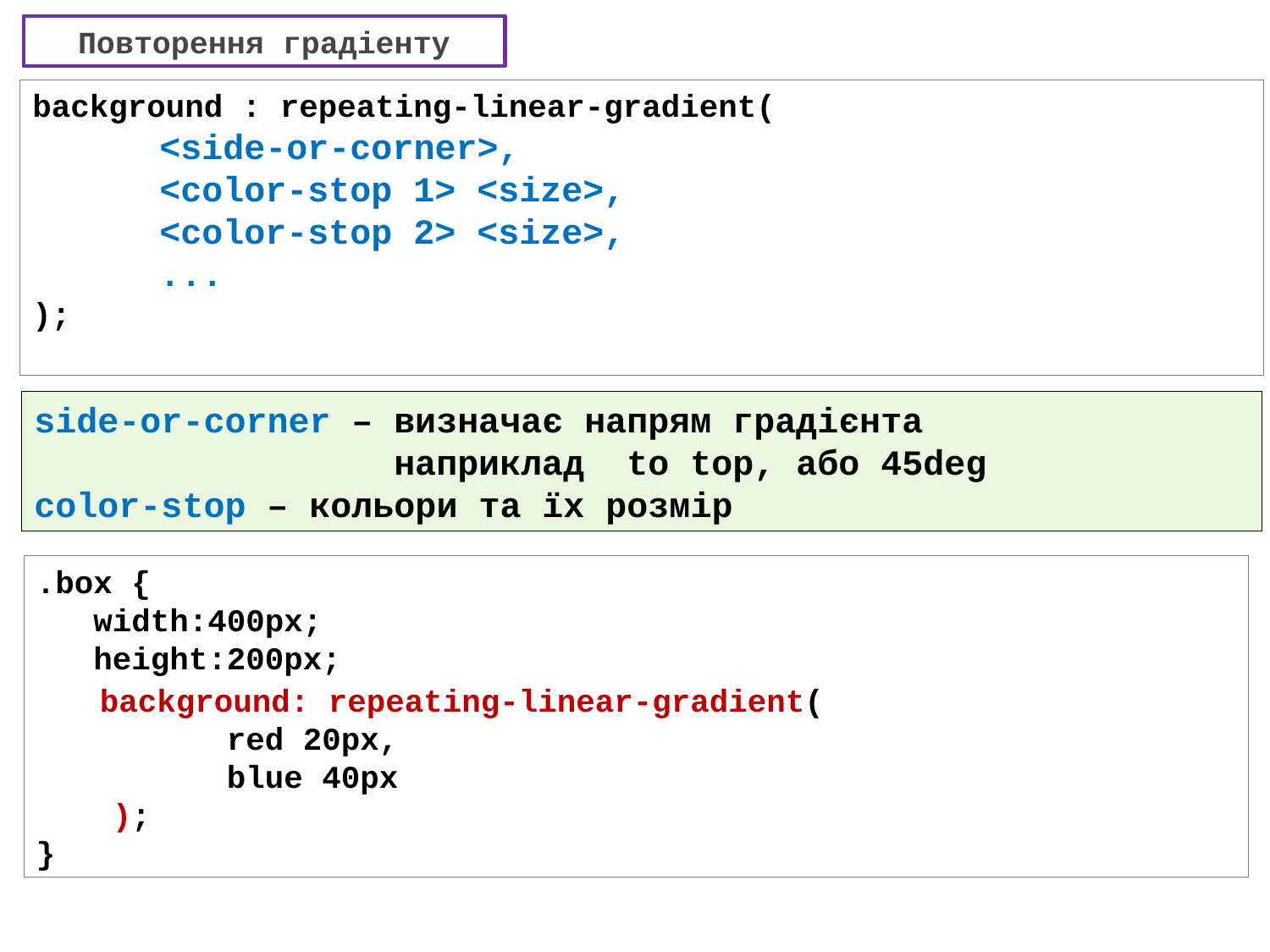

# Повторення градіенту
background : repeating-linear-gradient(
	<side-or-corner>,
      <color-stop 1> <size>,
      <color-stop 2> <size>,
      ...
);

side-or-corner – визначає напрям градієнта
                 наприклад  to top, або 45deg
color-stop – кольори та їх розмір
.box {
   width:400px;
   height:200px;
   background: repeating-linear-gradient(
          red 20px,
          blue 40px
    );
}